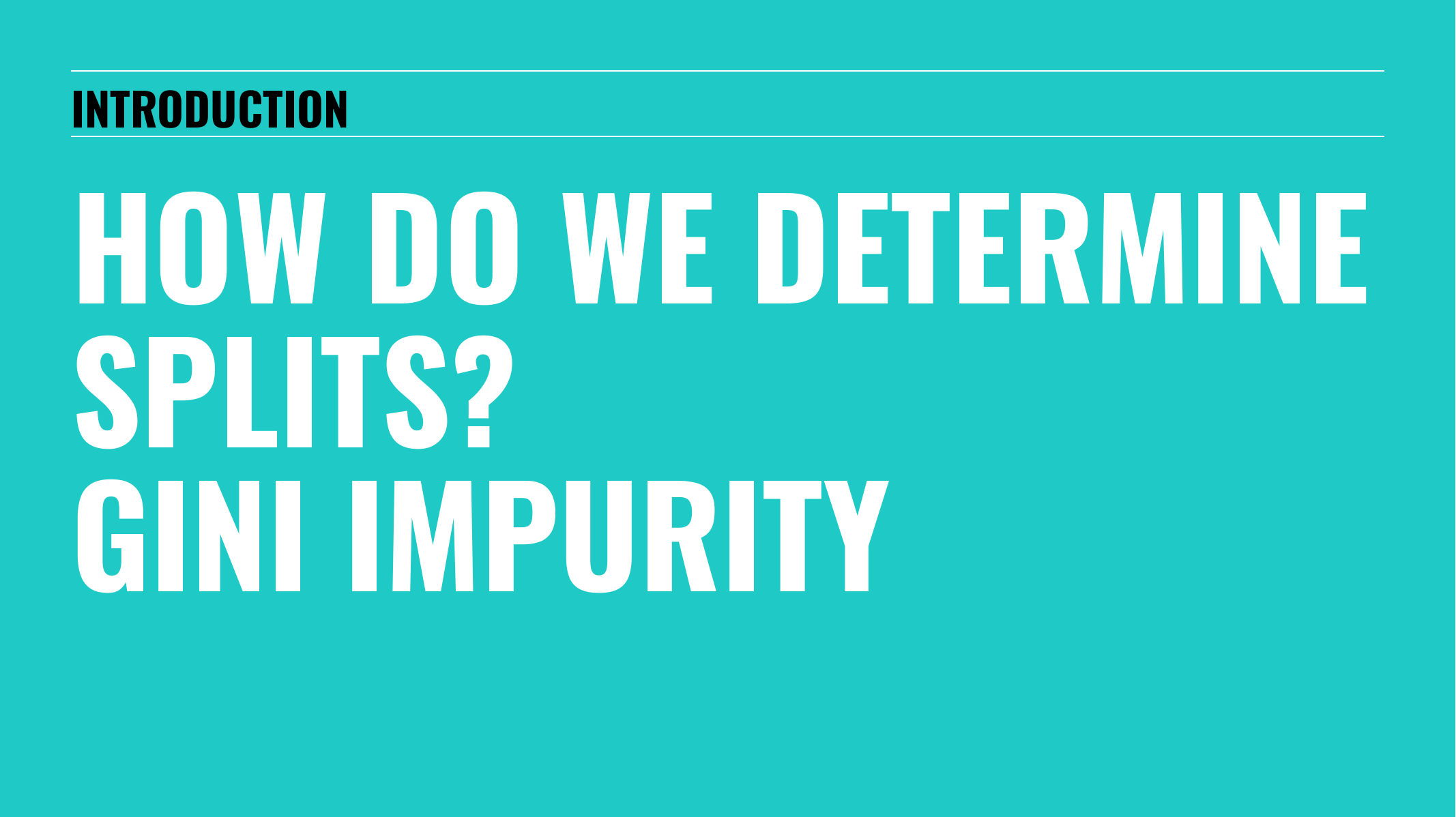

INTRODUCTION

HOW DO WE DETERMINE SPLITS?
GINI IMPURITY